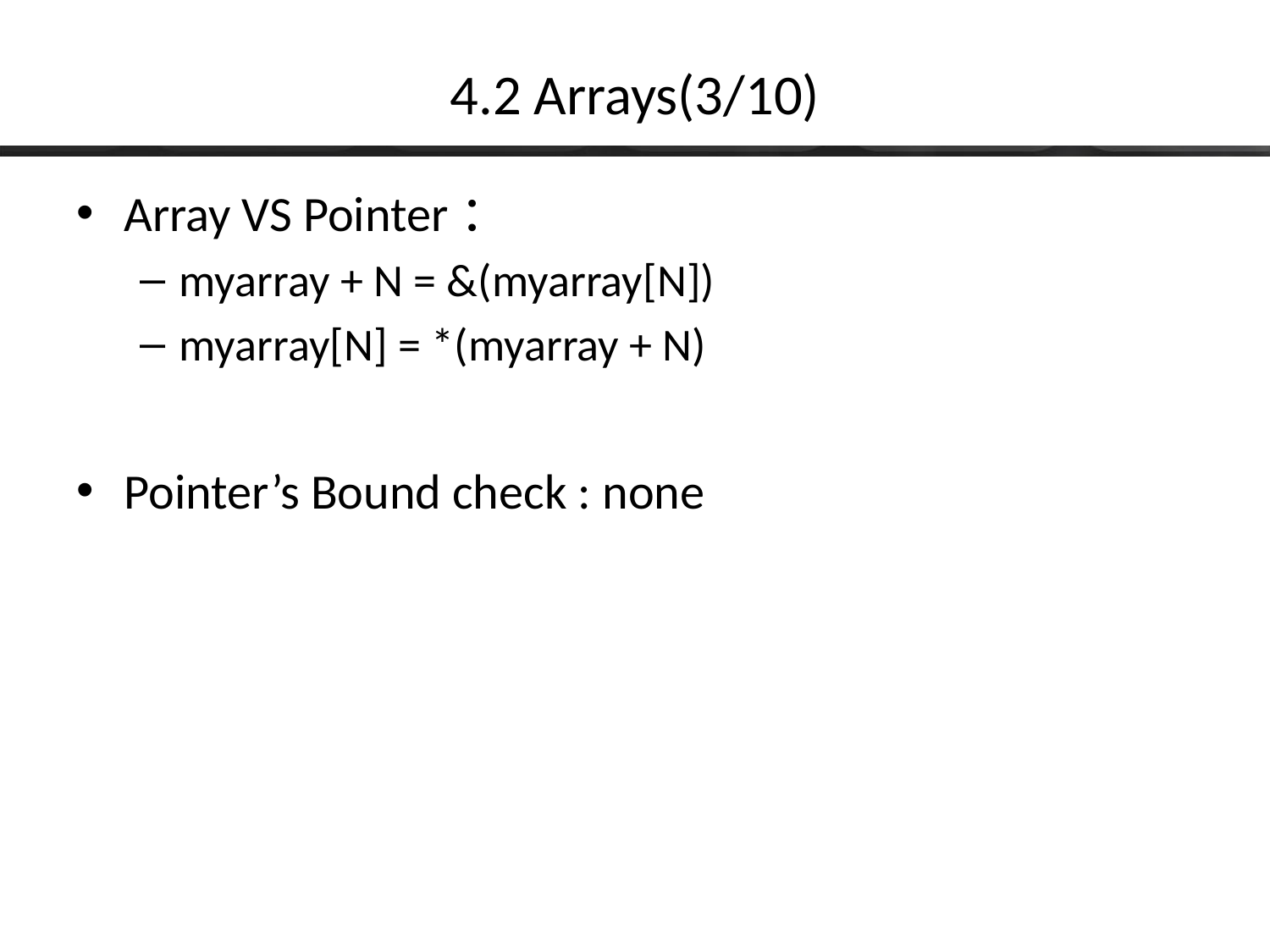

# 4.2 Arrays(3/10)
Array VS Pointer：
myarray + N = &(myarray[N])
myarray[N] = *(myarray + N)

Pointer’s Bound check : none

31